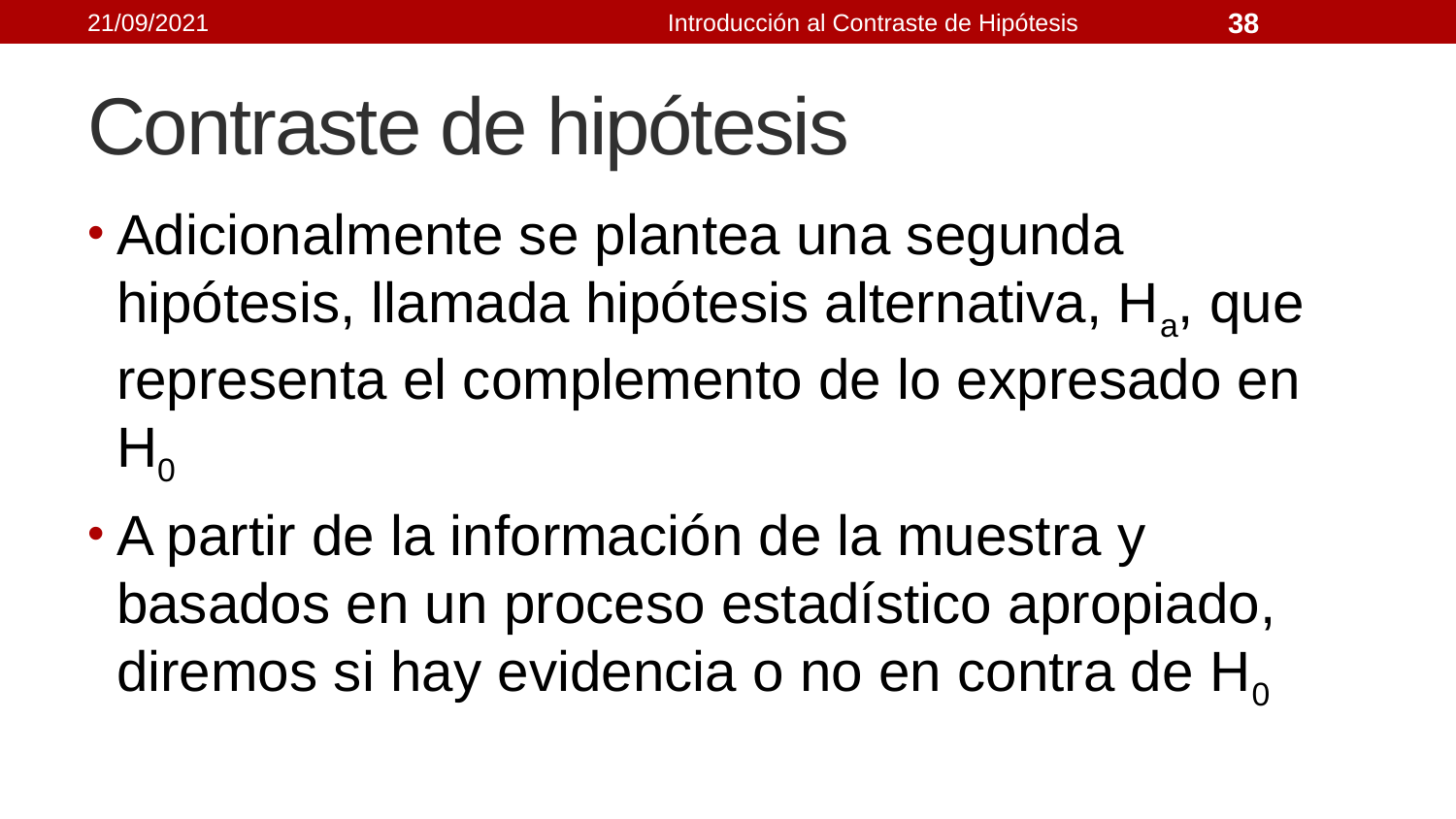

21/09/2021
Introducción al Contraste de Hipótesis
38
# Contraste de hipótesis
Adicionalmente se plantea una segunda hipótesis, llamada hipótesis alternativa, Ha, que representa el complemento de lo expresado en H0
A partir de la información de la muestra y basados en un proceso estadístico apropiado, diremos si hay evidencia o no en contra de H0